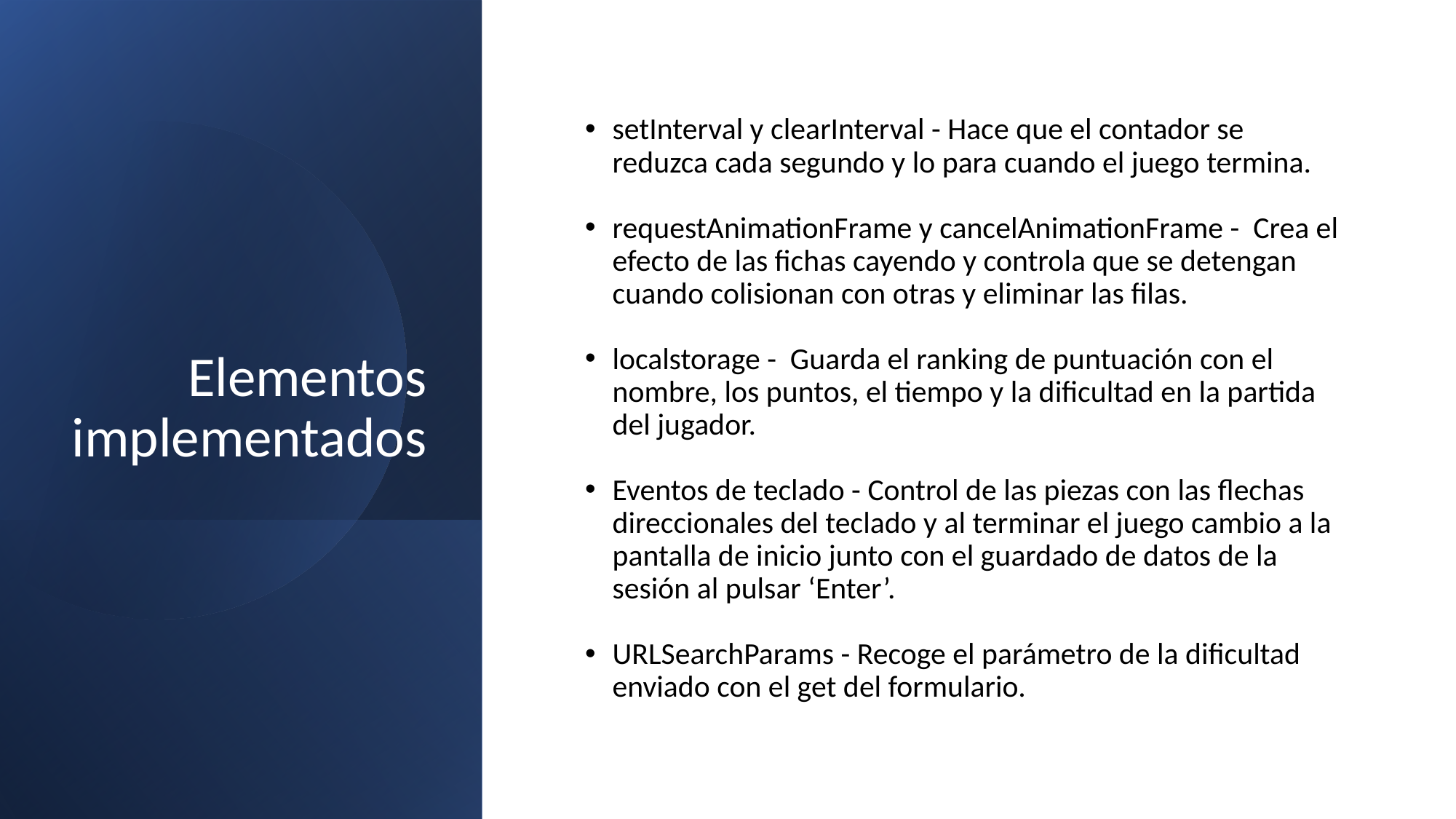

# Elementos implementados
setInterval y clearInterval - Hace que el contador se reduzca cada segundo y lo para cuando el juego termina.

requestAnimationFrame y cancelAnimationFrame -  Crea el efecto de las fichas cayendo y controla que se detengan cuando colisionan con otras y eliminar las filas.

localstorage -  Guarda el ranking de puntuación con el nombre, los puntos, el tiempo y la dificultad en la partida del jugador.

Eventos de teclado - Control de las piezas con las flechas direccionales del teclado y al terminar el juego cambio a la pantalla de inicio junto con el guardado de datos de la sesión al pulsar ‘Enter’.

URLSearchParams - Recoge el parámetro de la dificultad enviado con el get del formulario.